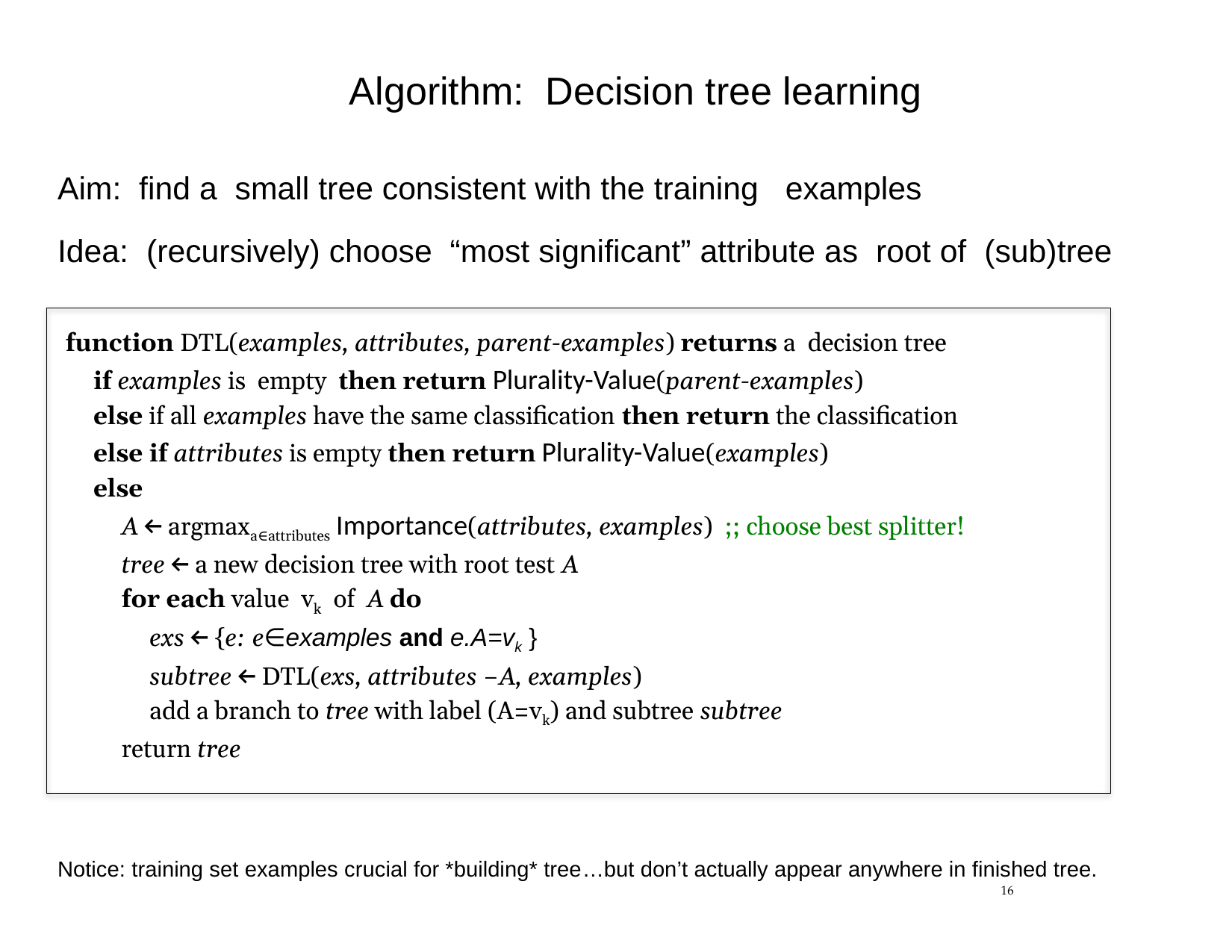

# Algorithm:  Decision tree learning
Aim:  find a  small tree consistent with the training   examples
Idea:  (recursively) choose  “most significant” attribute as  root of  (sub)tree

Notice: training set examples crucial for *building* tree…but don’t actually appear anywhere in finished tree.

function DTL(examples, attributes, parent-examples) returns a  decision tree
	if examples is  empty  then return Plurality-Value(parent-examples)
	else if all examples have the same classification then return the classification
	else if attributes is empty then return Plurality-Value(examples)
	else
		A ← argmaxa∈attributes Importance(attributes, examples)  ;; choose best splitter!
		tree ← a new decision tree with root test A
		for each value  vk  of  A do
			exs ← {e: e∈examples and e.A=vk }
			subtree ← DTL(exs, attributes −A, examples)
			add a branch to tree with label (A=vk) and subtree subtree
		return tree

16